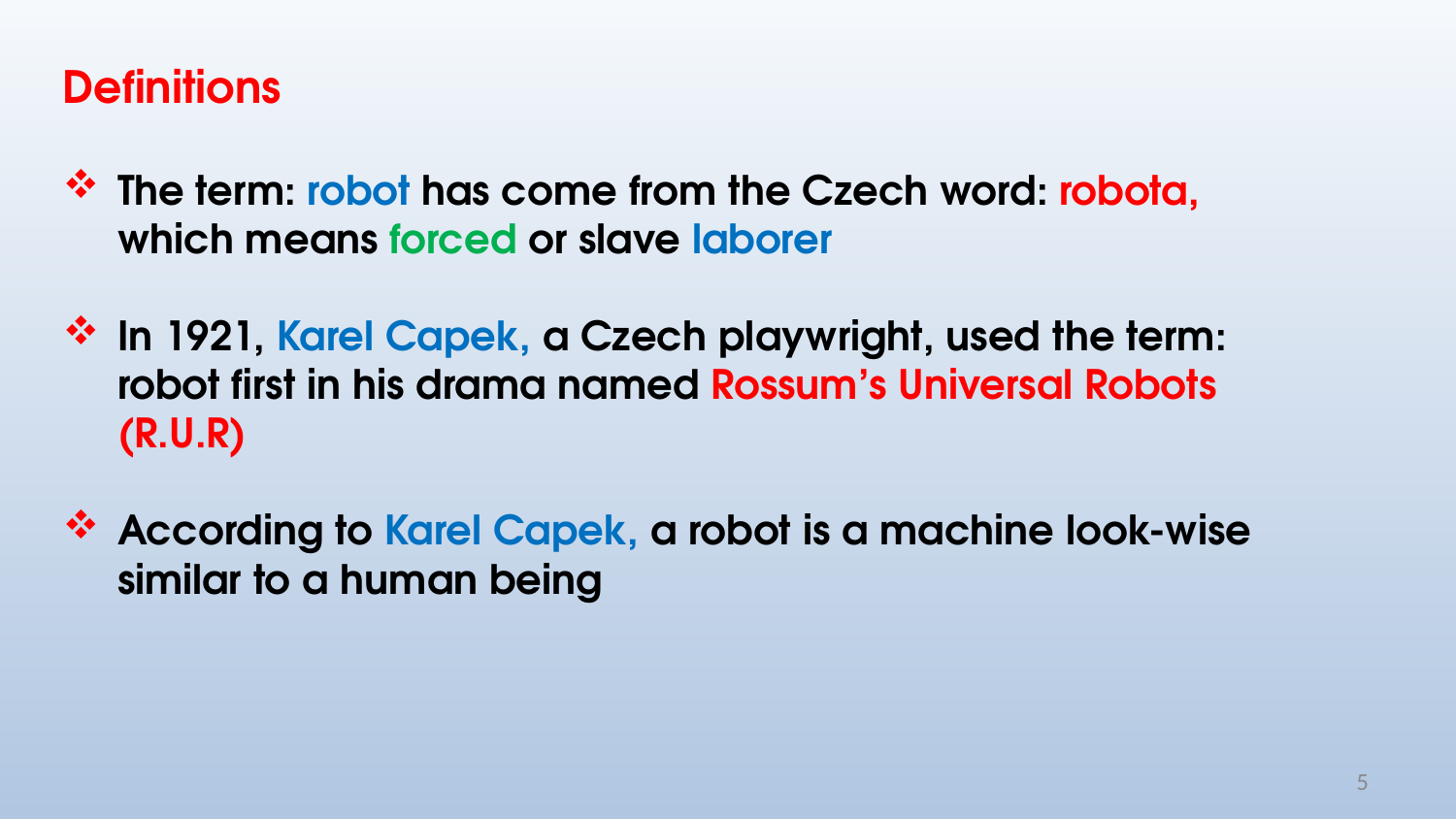

Definitions

The term: robot has come from the Czech word: robota, which means forced or slave laborer

In 1921, Karel Capek, a Czech playwright, used the term: robot first in his drama named Rossum’s Universal Robots (R.U.R)

According to Karel Capek, a robot is a machine look-wise similar to a human being

5